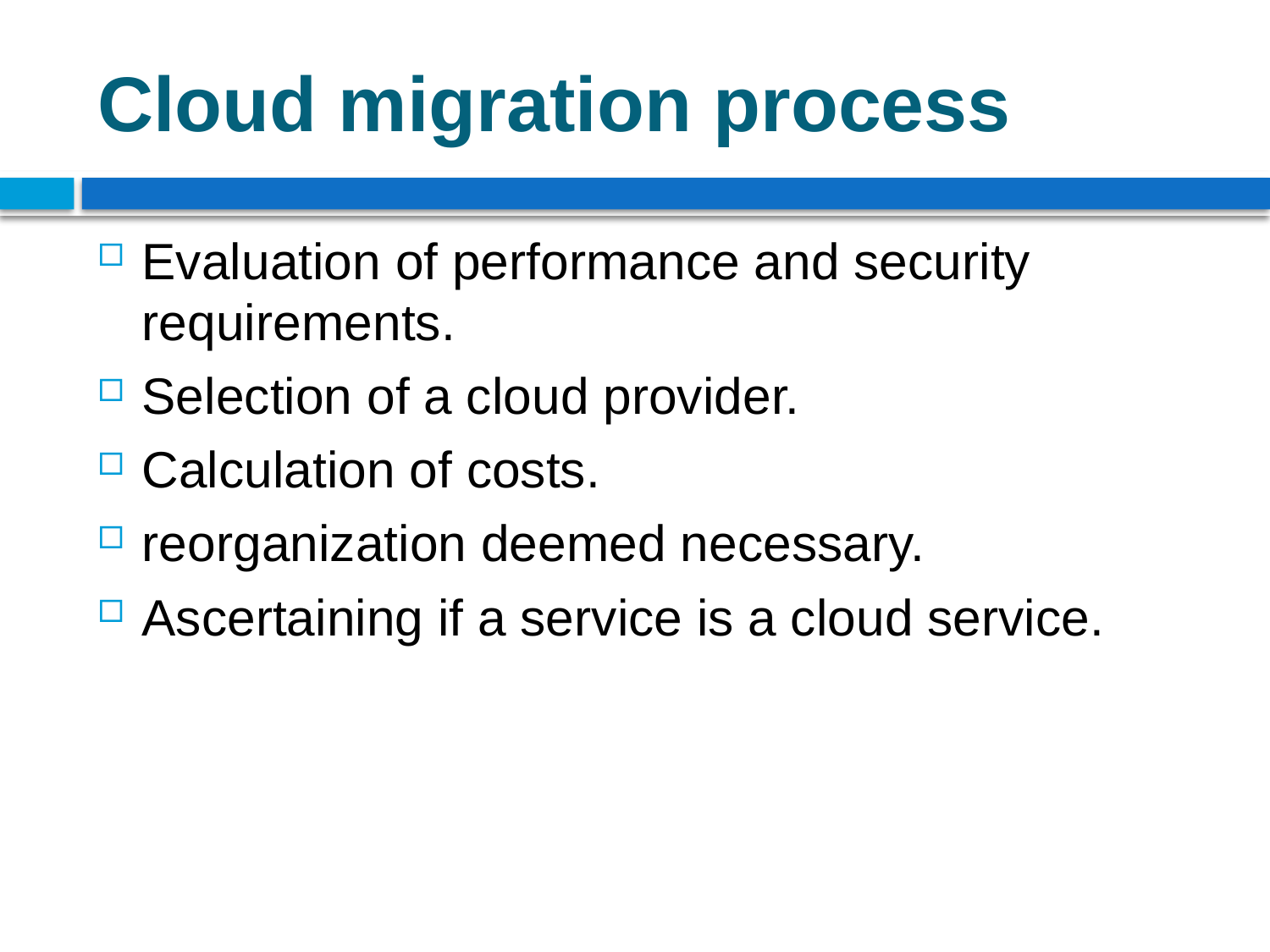

# Cloud migration process
Evaluation of performance and security requirements.
Selection of a cloud provider.
Calculation of costs.
reorganization deemed necessary.
Ascertaining if a service is a cloud service.